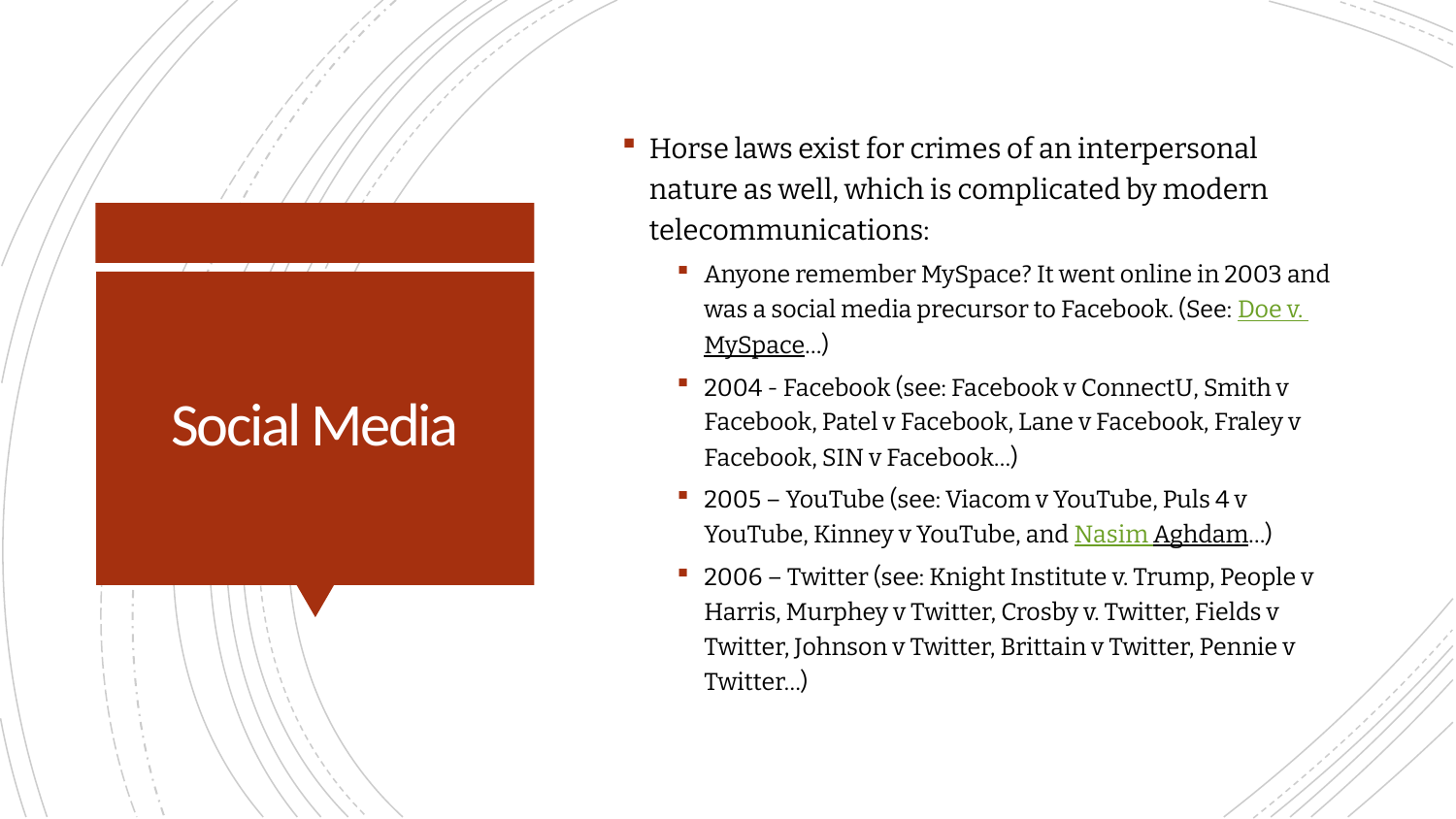

Horse laws exist for crimes of an interpersonal nature as well, which is complicated by modern telecommunications:
Anyone remember MySpace? It went online in 2003 and was a social media precursor to Facebook. (See: Doe v. MySpace…)
2004 - Facebook (see: Facebook v ConnectU, Smith v Facebook, Patel v Facebook, Lane v Facebook, Fraley v Facebook, SIN v Facebook…)
2005 – YouTube (see: Viacom v YouTube, Puls 4 v YouTube, Kinney v YouTube, and Nasim Aghdam…)
2006 – Twitter (see: Knight Institute v. Trump, People v Harris, Murphey v Twitter, Crosby v. Twitter, Fields v Twitter, Johnson v Twitter, Brittain v Twitter, Pennie v Twitter…)
# Social Media